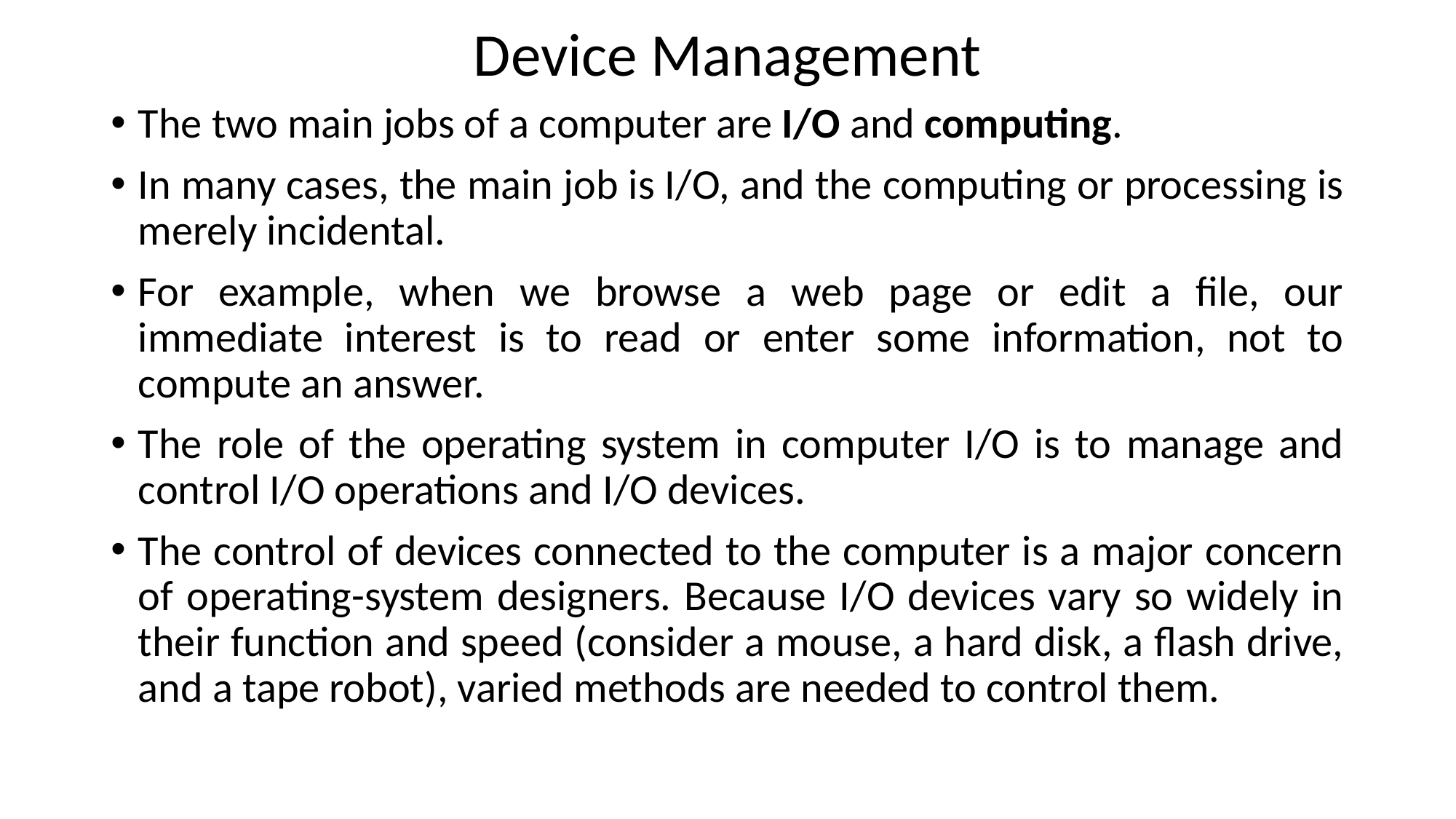

# Device Management
The two main jobs of a computer are I/O and computing.
In many cases, the main job is I/O, and the computing or processing is merely incidental.
For example, when we browse a web page or edit a file, our immediate interest is to read or enter some information, not to compute an answer.
The role of the operating system in computer I/O is to manage and control I/O operations and I/O devices.
The control of devices connected to the computer is a major concern of operating-system designers. Because I/O devices vary so widely in their function and speed (consider a mouse, a hard disk, a flash drive, and a tape robot), varied methods are needed to control them.